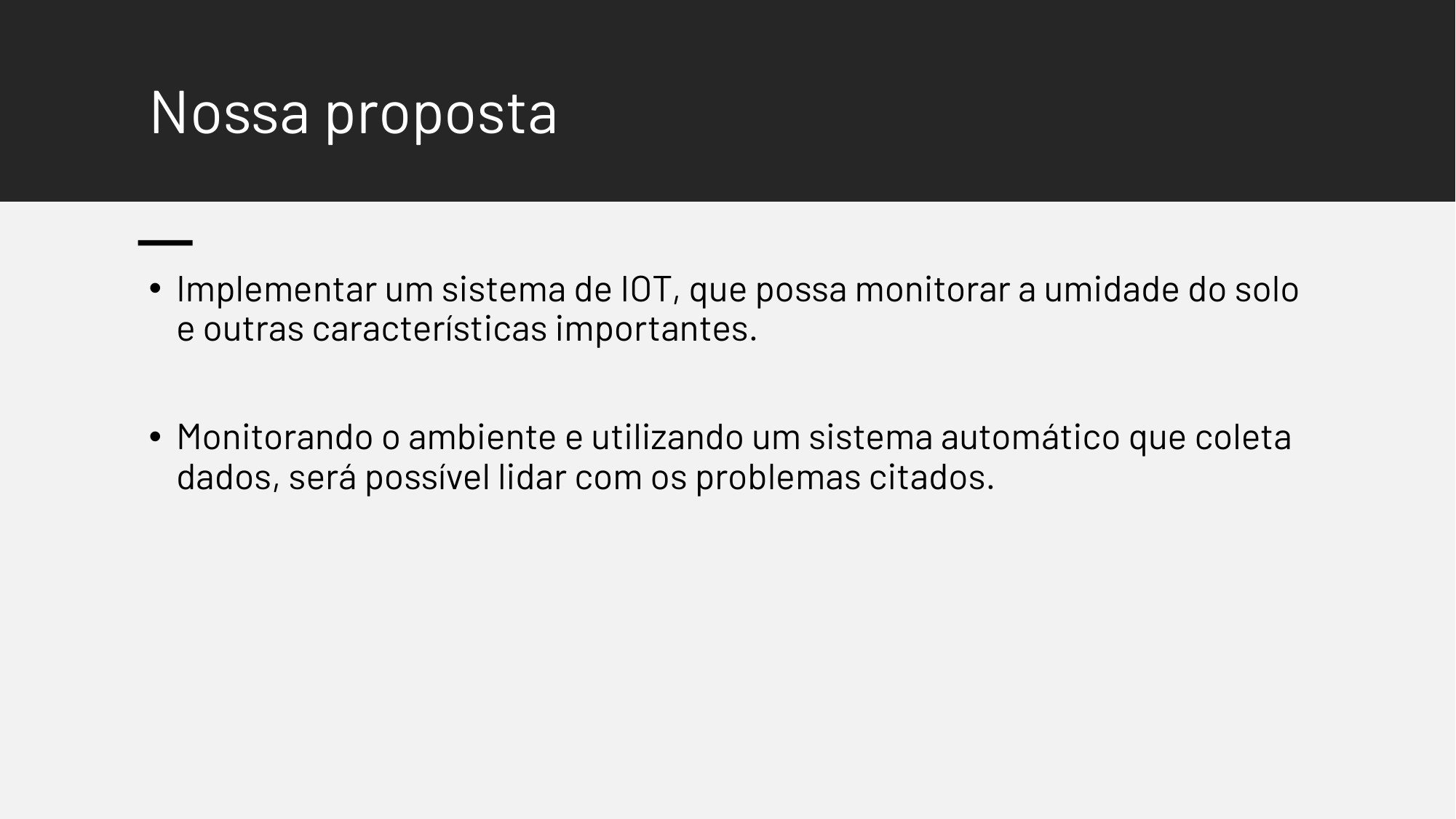

# Nossa proposta

Implementar um sistema de IOT, que possa monitorar a umidade do solo e outras características importantes.

Monitorando o ambiente e utilizando um sistema automático que coleta dados, será possível lidar com os problemas citados.